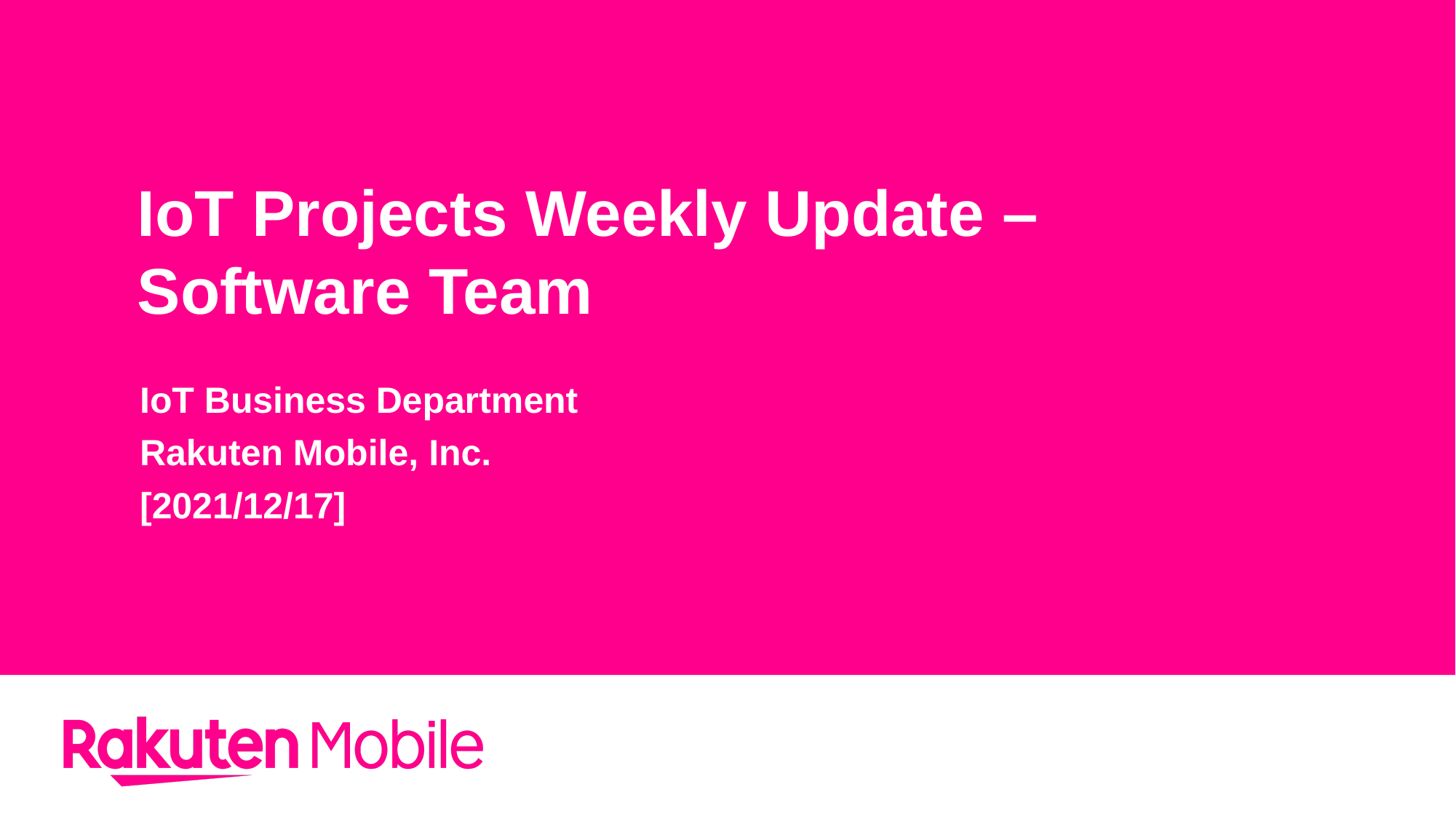

# IoT Projects Weekly Update –　Software Team
IoT Business Department
Rakuten Mobile, Inc.
[2021/12/17]